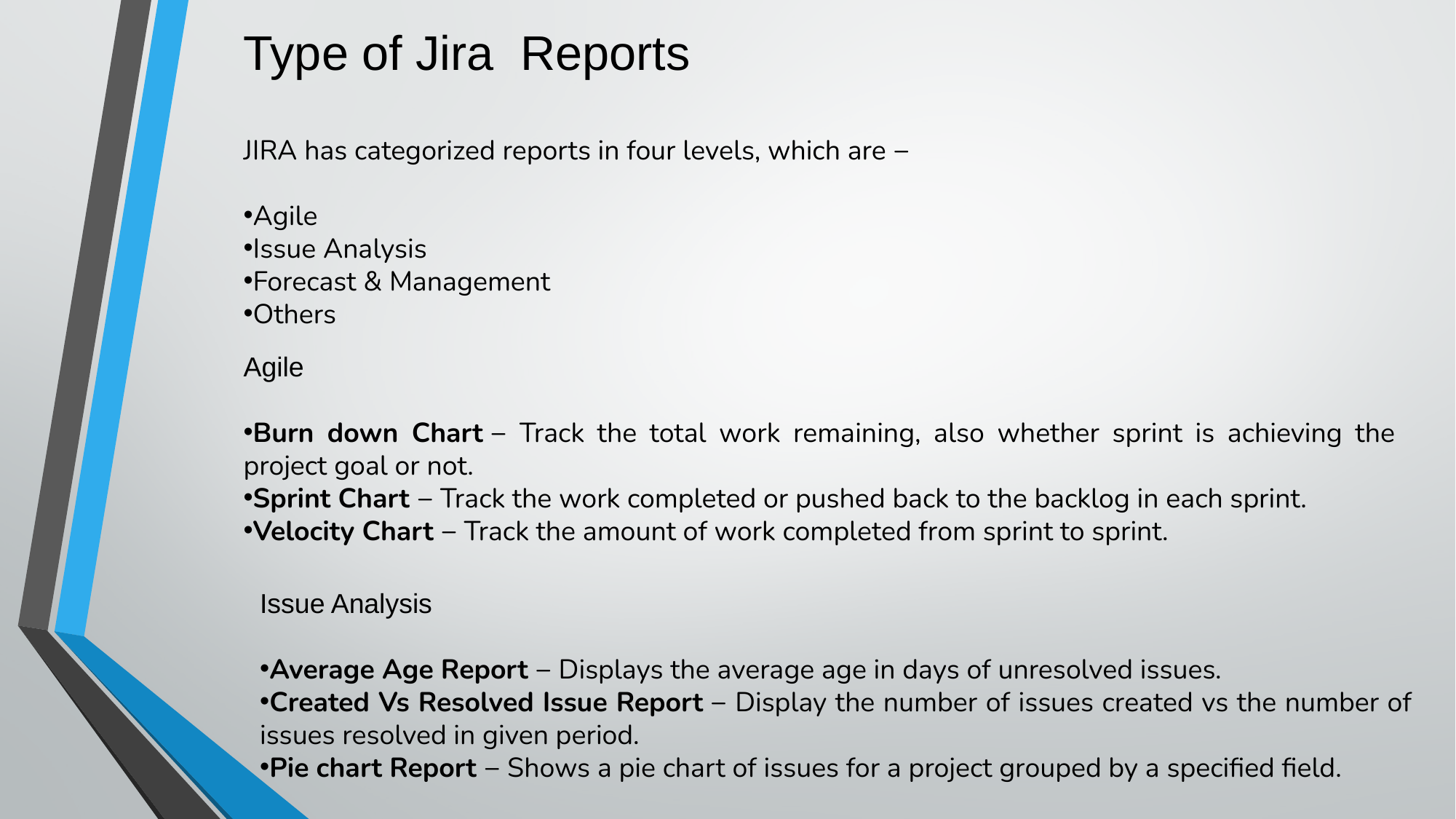

Type of Jira  Reports

JIRA has categorized reports in four levels, which are −

Agile
Issue Analysis
Forecast & Management
Others
Agile

Burn down Chart − Track the total work remaining, also whether sprint is achieving the project goal or not.
Sprint Chart − Track the work completed or pushed back to the backlog in each sprint.
Velocity Chart − Track the amount of work completed from sprint to sprint.
Issue Analysis

Average Age Report − Displays the average age in days of unresolved issues.
Created Vs Resolved Issue Report − Display the number of issues created vs the number of issues resolved in given period.
Pie chart Report − Shows a pie chart of issues for a project grouped by a specified field.